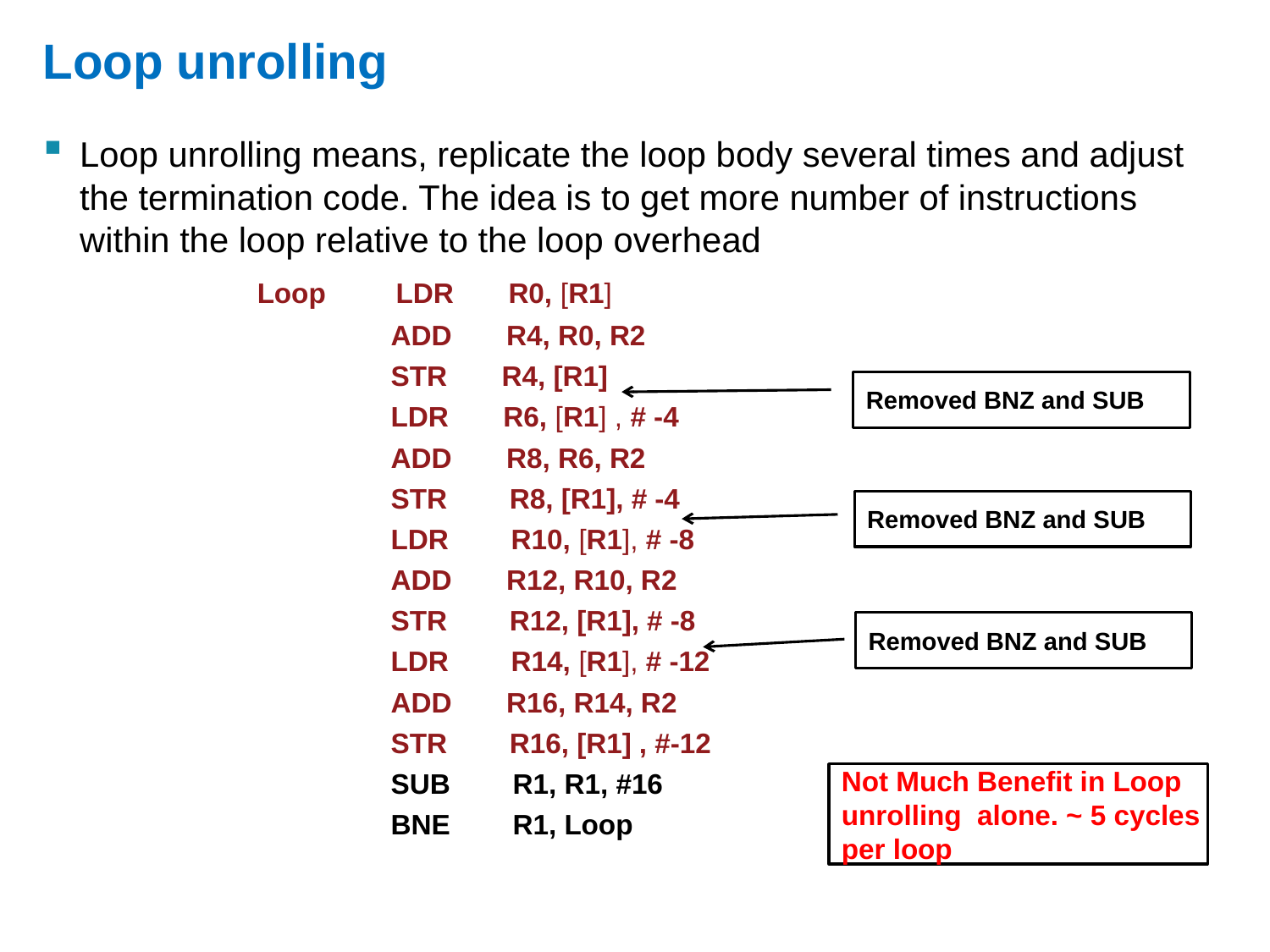

# Loop unrolling
Loop unrolling means, replicate the loop body several times and adjust the termination code. The idea is to get more number of instructions within the loop relative to the loop overhead
                      Loop         LDR       R0, [R1]
            ADD       R4, R0, R2
            STR       R4, [R1]
            LDR       R6, [R1] , # -4
            ADD       R8, R6, R2
            STR        R8, [R1], # -4
            LDR        R10, [R1], # -8
            ADD       R12, R10, R2
            STR        R12, [R1], # -8
            LDR        R14, [R1], # -12
            ADD       R16, R14, R2
            STR        R16, [R1] , #-12
            SUB        R1, R1, #16
            BNE        R1, Loop

Removed BNZ and SUB

Removed BNZ and SUB

Removed BNZ and SUB

Not Much Benefit in Loop
unrolling  alone. ~ 5 cycles
per loop